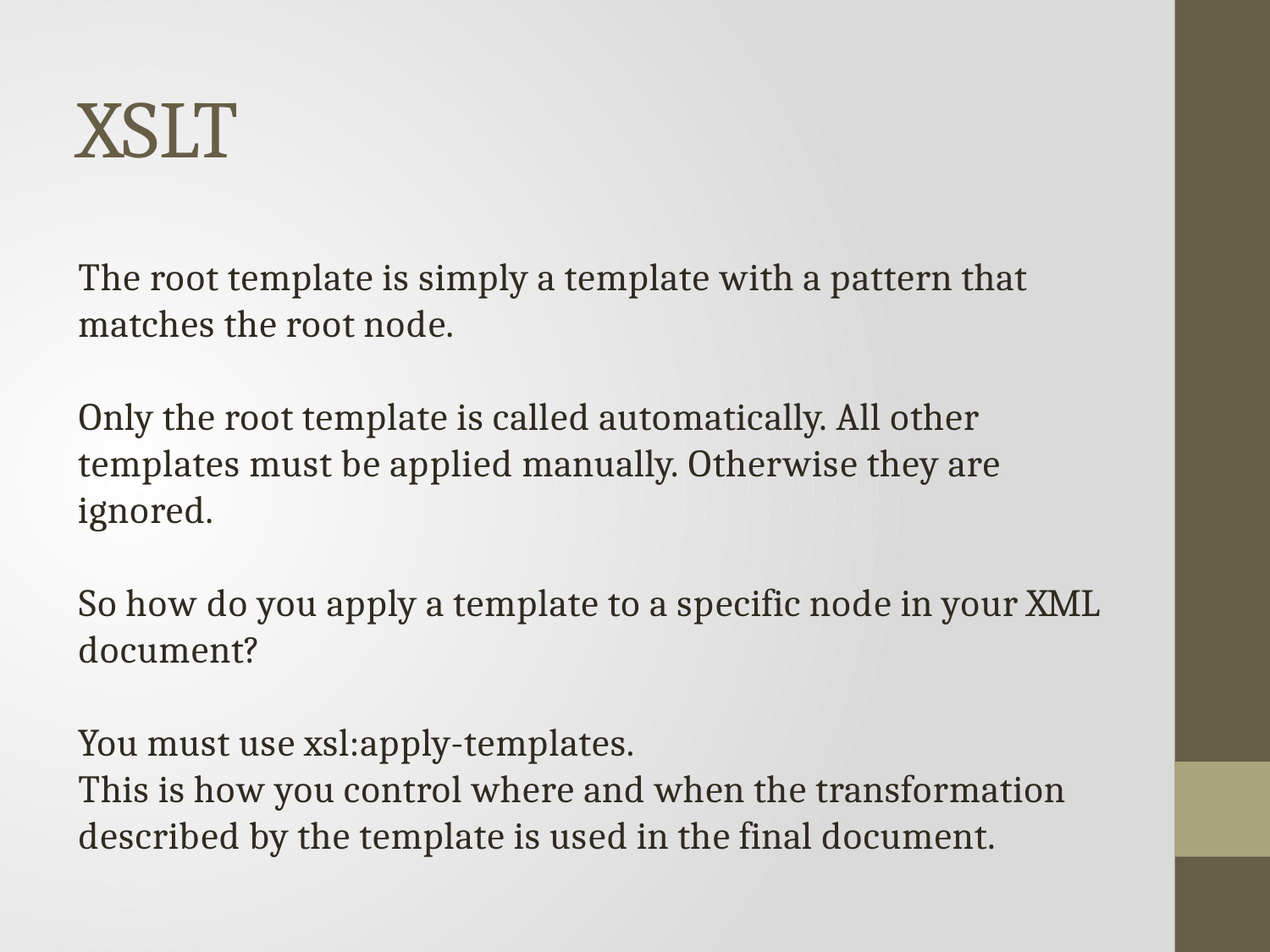

The root template is simply a template with a pattern that matches the root node.

Only the root template is called automatically. All other templates must be applied manually. Otherwise they are ignored.

So how do you apply a template to a specific node in your XML document?

You must use xsl:apply-templates.
This is how you control where and when the transformation described by the template is used in the final document.